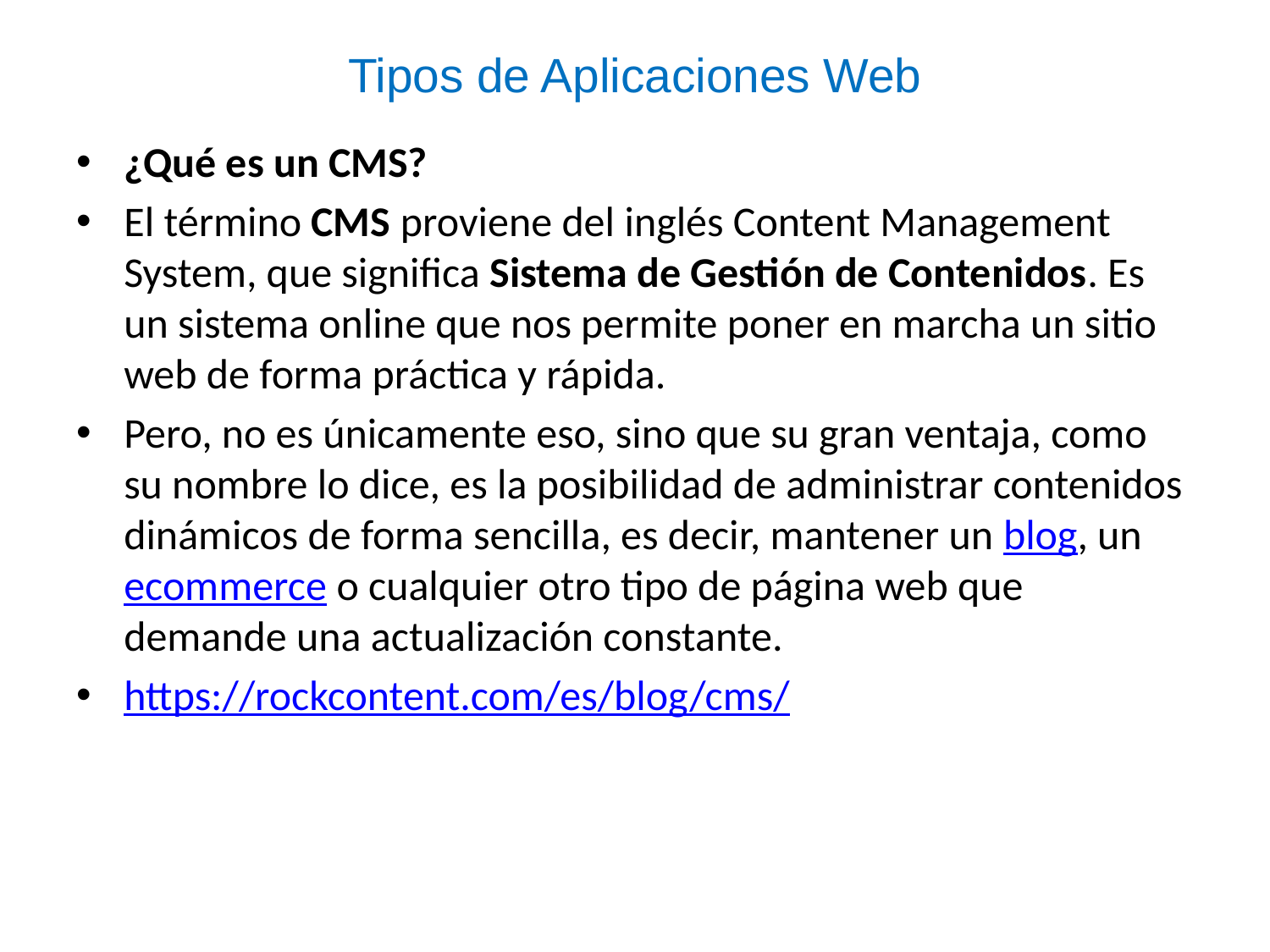

# Tipos de Aplicaciones Web
¿Qué es un CMS?
El término CMS proviene del inglés Content Management System, que significa Sistema de Gestión de Contenidos. Es un sistema online que nos permite poner en marcha un sitio web de forma práctica y rápida.
Pero, no es únicamente eso, sino que su gran ventaja, como su nombre lo dice, es la posibilidad de administrar contenidos dinámicos de forma sencilla, es decir, mantener un blog, un ecommerce o cualquier otro tipo de página web que demande una actualización constante.
https://rockcontent.com/es/blog/cms/